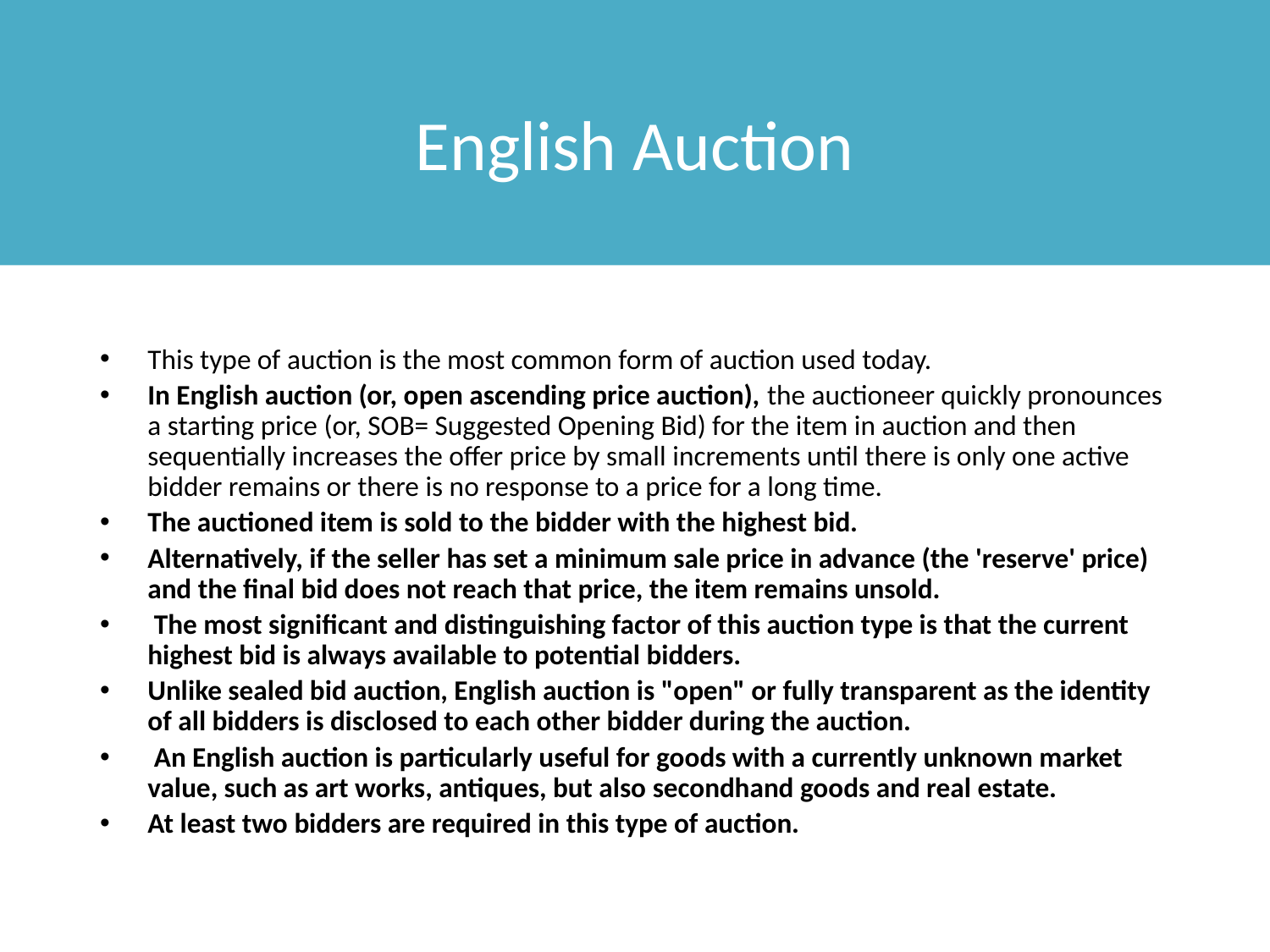

# English Auction
This type of auction is the most common form of auction used today.
In English auction (or, open ascending price auction), the auctioneer quickly pronounces a starting price (or, SOB= Suggested Opening Bid) for the item in auction and then sequentially increases the offer price by small increments until there is only one active bidder remains or there is no response to a price for a long time.
The auctioned item is sold to the bidder with the highest bid.
Alternatively, if the seller has set a minimum sale price in advance (the 'reserve' price) and the final bid does not reach that price, the item remains unsold.
 The most significant and distinguishing factor of this auction type is that the current highest bid is always available to potential bidders.
Unlike sealed bid auction, English auction is "open" or fully transparent as the identity of all bidders is disclosed to each other bidder during the auction.
 An English auction is particularly useful for goods with a currently unknown market value, such as art works, antiques, but also secondhand goods and real estate.
At least two bidders are required in this type of auction.